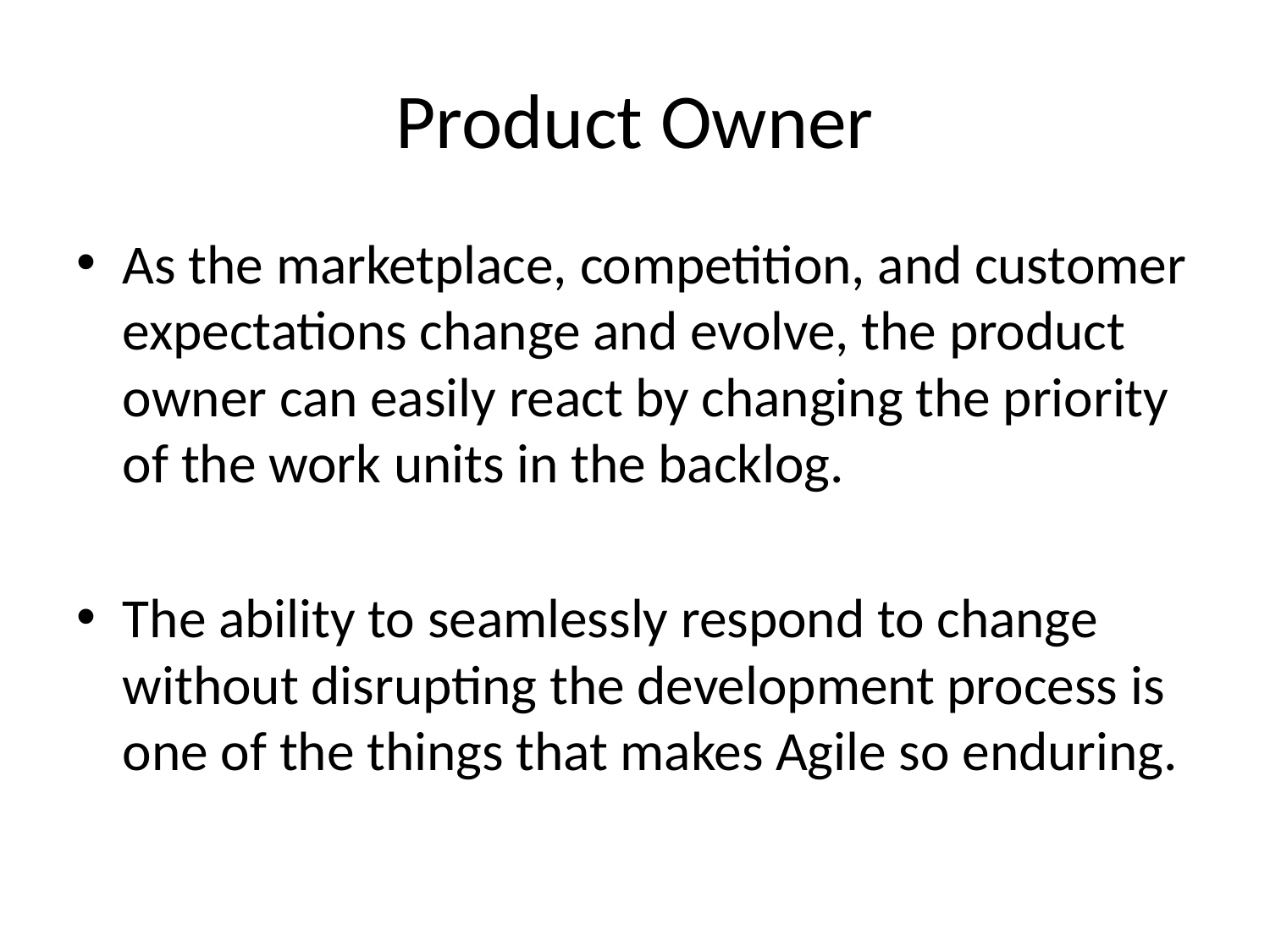

# Product Owner
As the marketplace, competition, and customer expectations change and evolve, the product owner can easily react by changing the priority of the work units in the backlog.

The ability to seamlessly respond to change without disrupting the development process is one of the things that makes Agile so enduring.